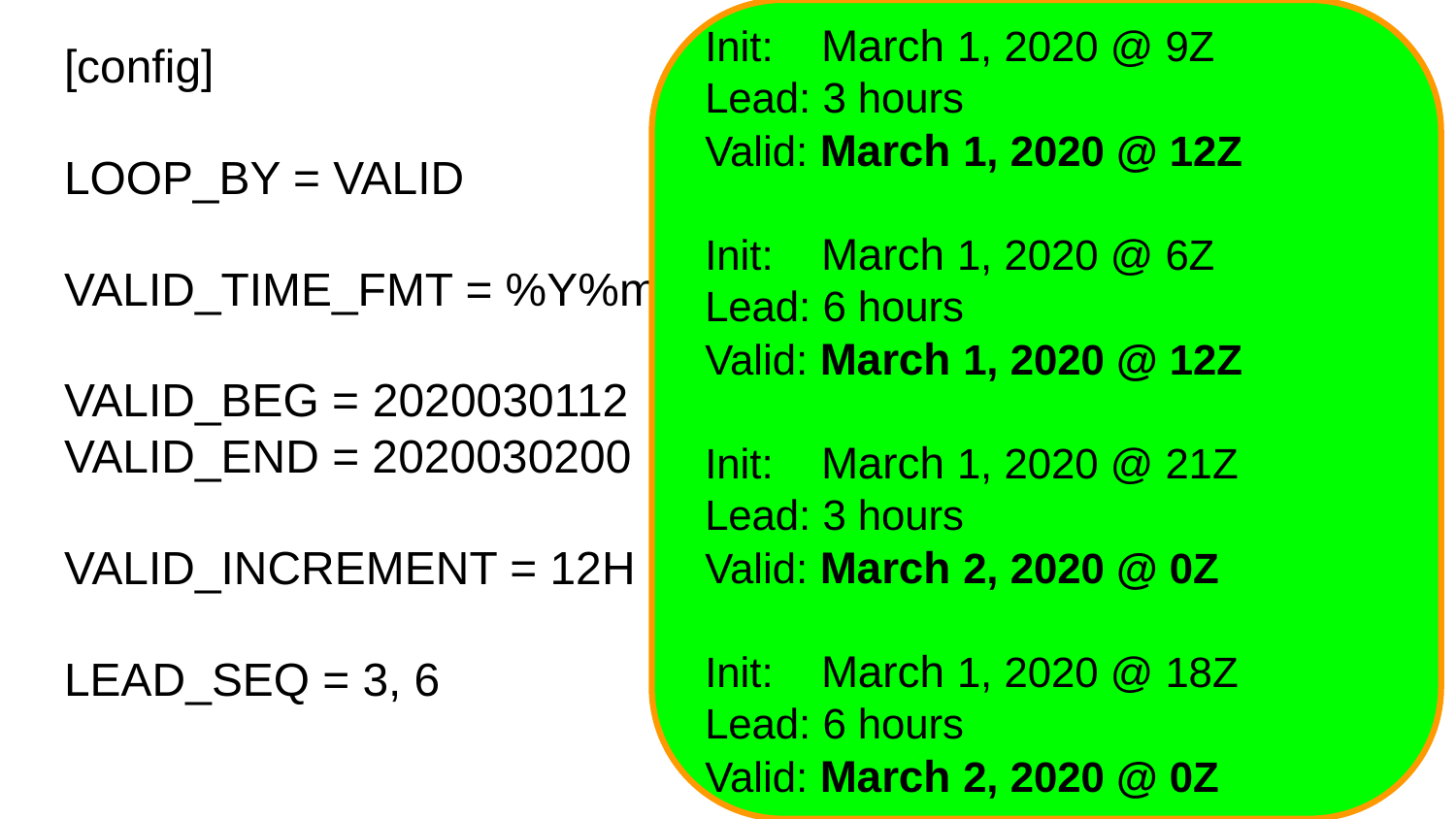

# [config]

LOOP_BY = VALID

VALID_TIME_FMT = %Y%m%d%H

VALID_BEG = 2020030112
VALID_END = 2020030200

VALID_INCREMENT = 12H

LEAD_SEQ = 3, 6

Init:    March 1, 2020 @ 9Z
Lead: 3 hours
Valid: March 1, 2020 @ 12Z

Init:    March 1, 2020 @ 6Z
Lead: 6 hours
Valid: March 1, 2020 @ 12Z

Init:    March 1, 2020 @ 21Z
Lead: 3 hours
Valid: March 2, 2020 @ 0Z

Init:    March 1, 2020 @ 18Z
Lead: 6 hours
Valid: March 2, 2020 @ 0Z